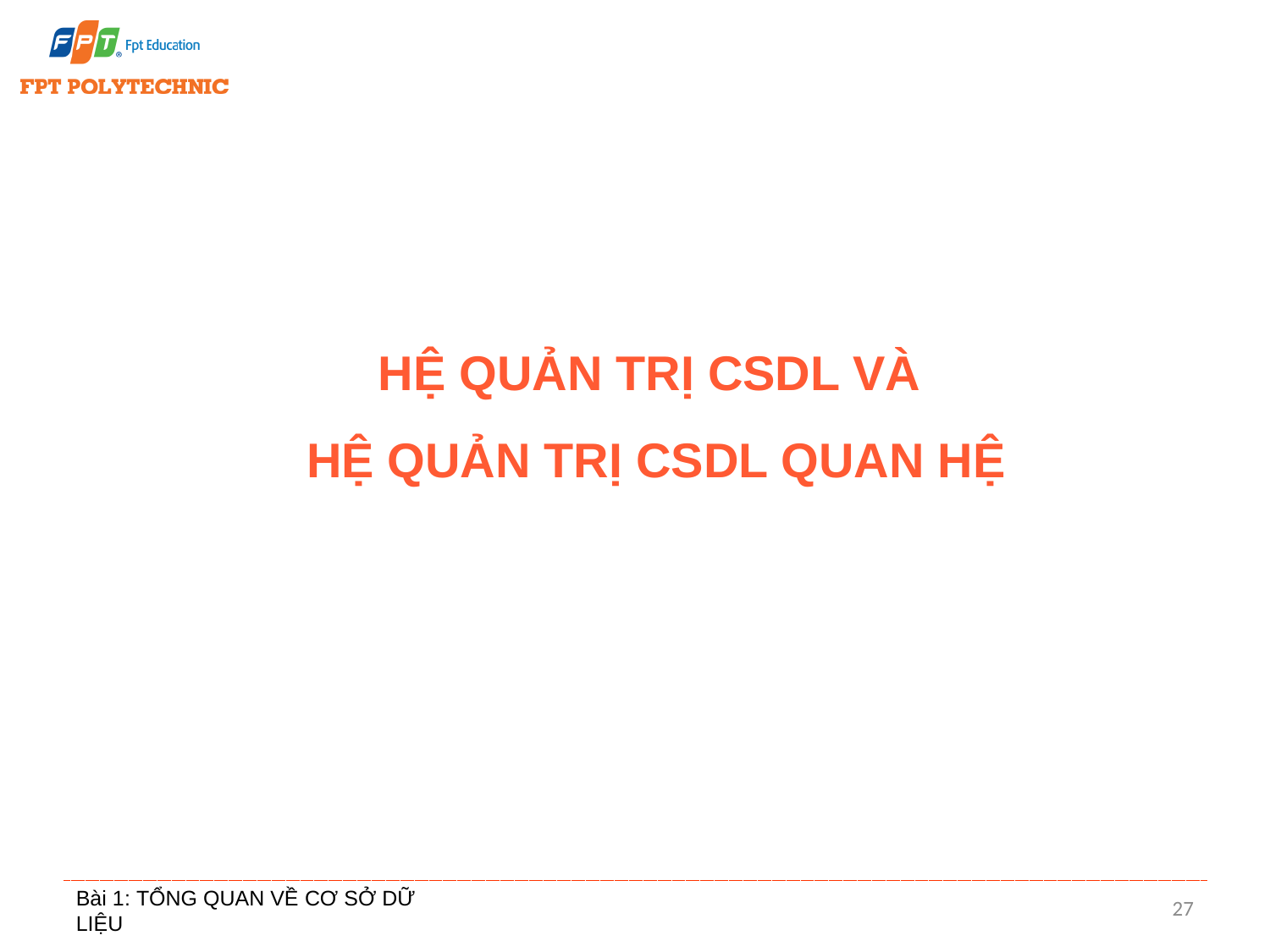

# Hệ quản trị csdl và hệ quản trị csdl quan hệ
27